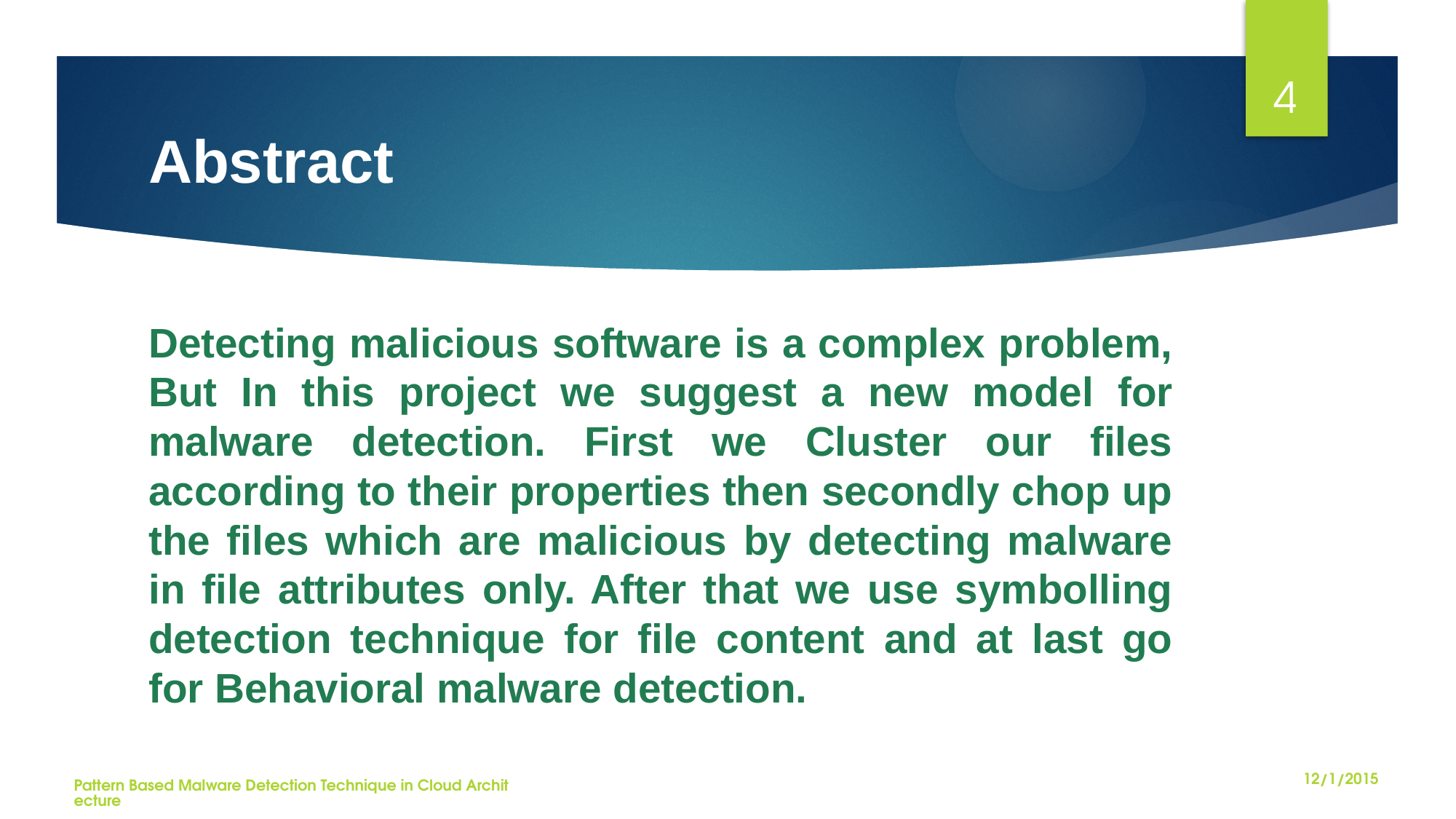

4
# Abstract
Detecting malicious software is a complex problem, But In this project we suggest a new model for malware detection. First we Cluster our files according to their properties then secondly chop up the files which are malicious by detecting malware in file attributes only. After that we use symbolling detection technique for file content and at last go for Behavioral malware detection.

Pattern Based Malware Detection Technique in Cloud Architecture
12/1/2015